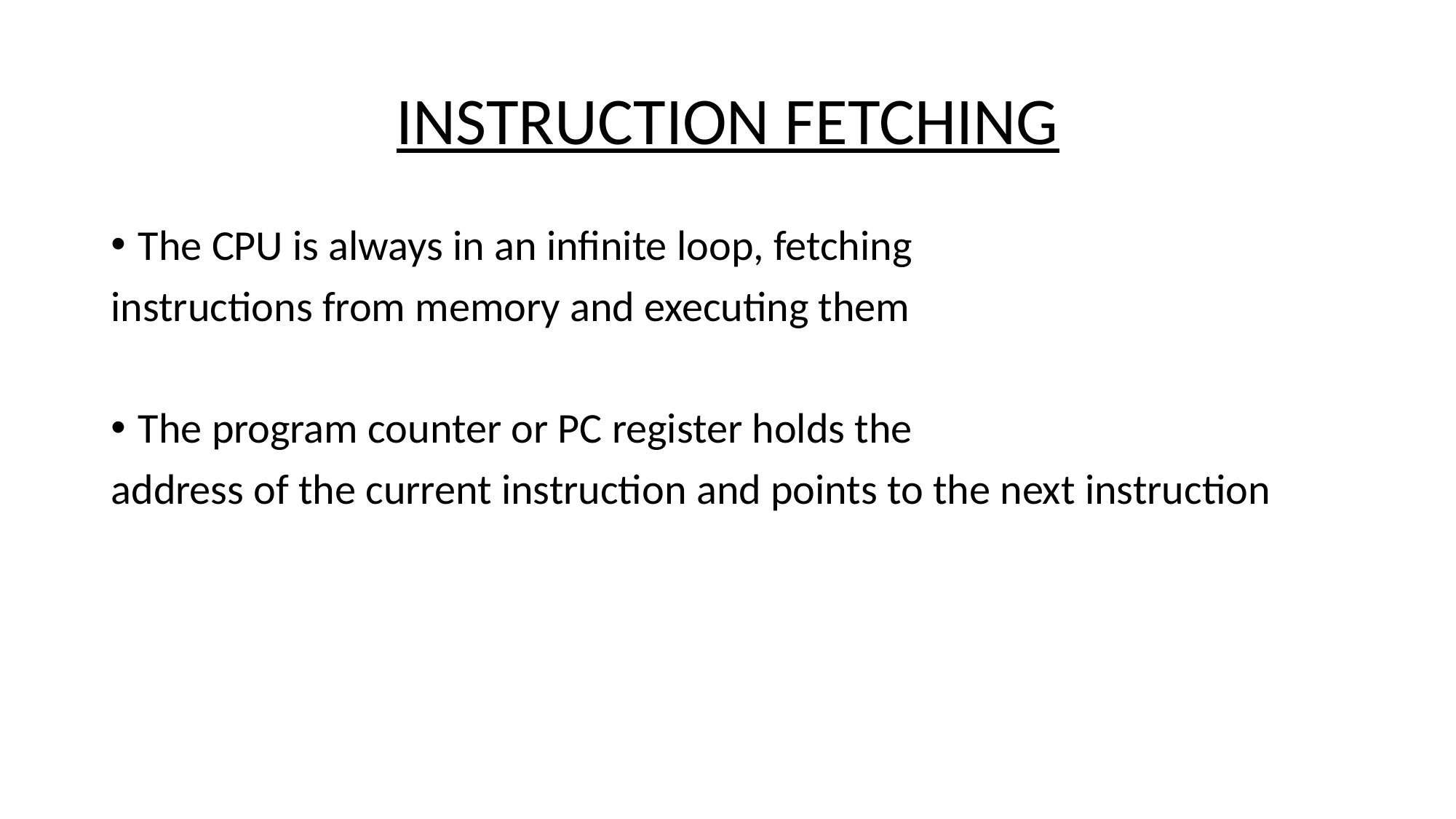

# INSTRUCTION FETCHING
The CPU is always in an infinite loop, fetching
instructions from memory and executing them

The program counter or PC register holds the
address of the current instruction and points to the next instruction